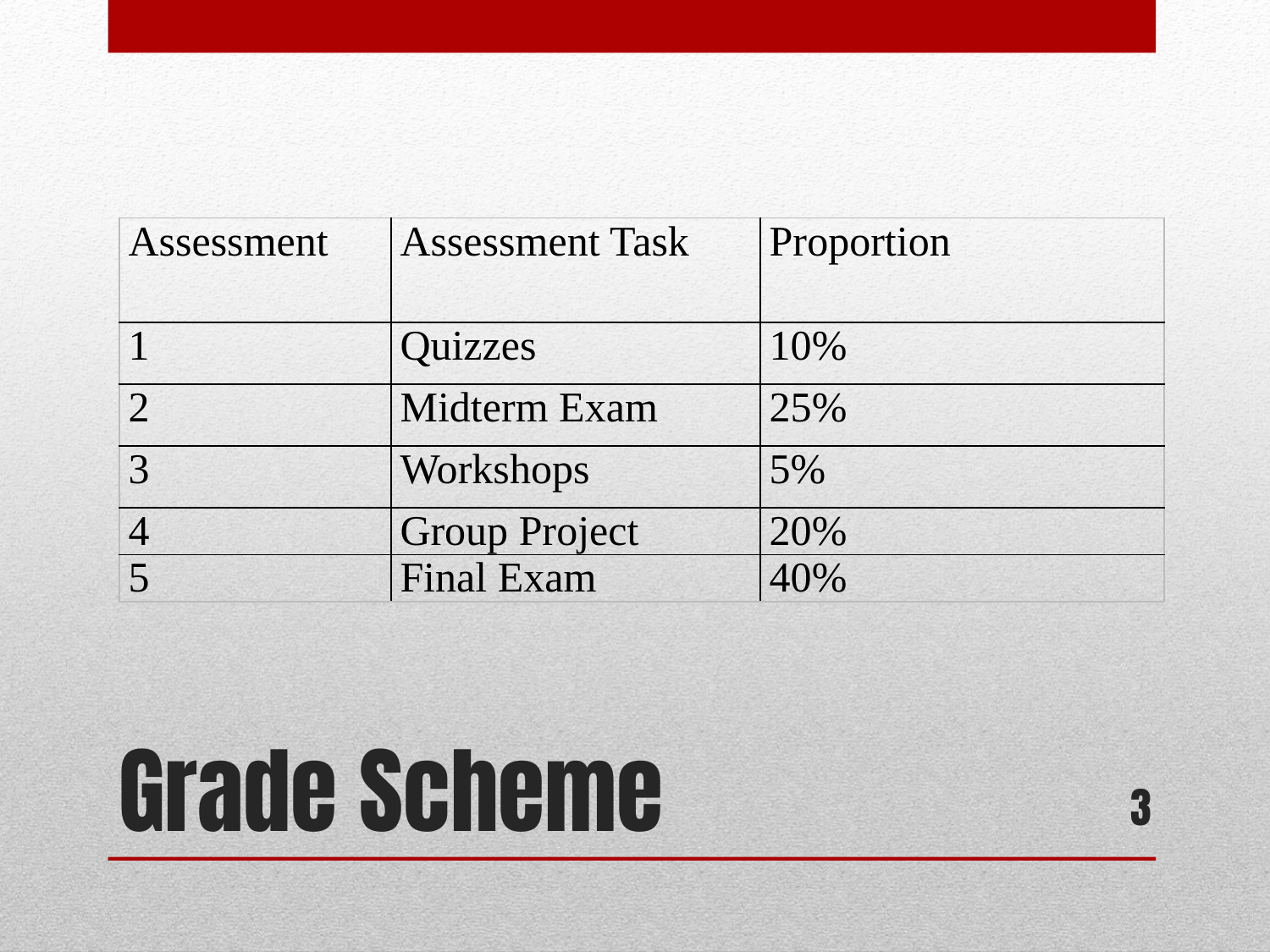

| Assessment | Assessment Task | Proportion |
| --- | --- | --- |
| 1 | Quizzes | 10% |
| 2 | Midterm Exam | 25% |
| 3 | Workshops | 5% |
| 4 | Group Project | 20% |
| 5 | Final Exam | 40% |
# Grade Scheme
3